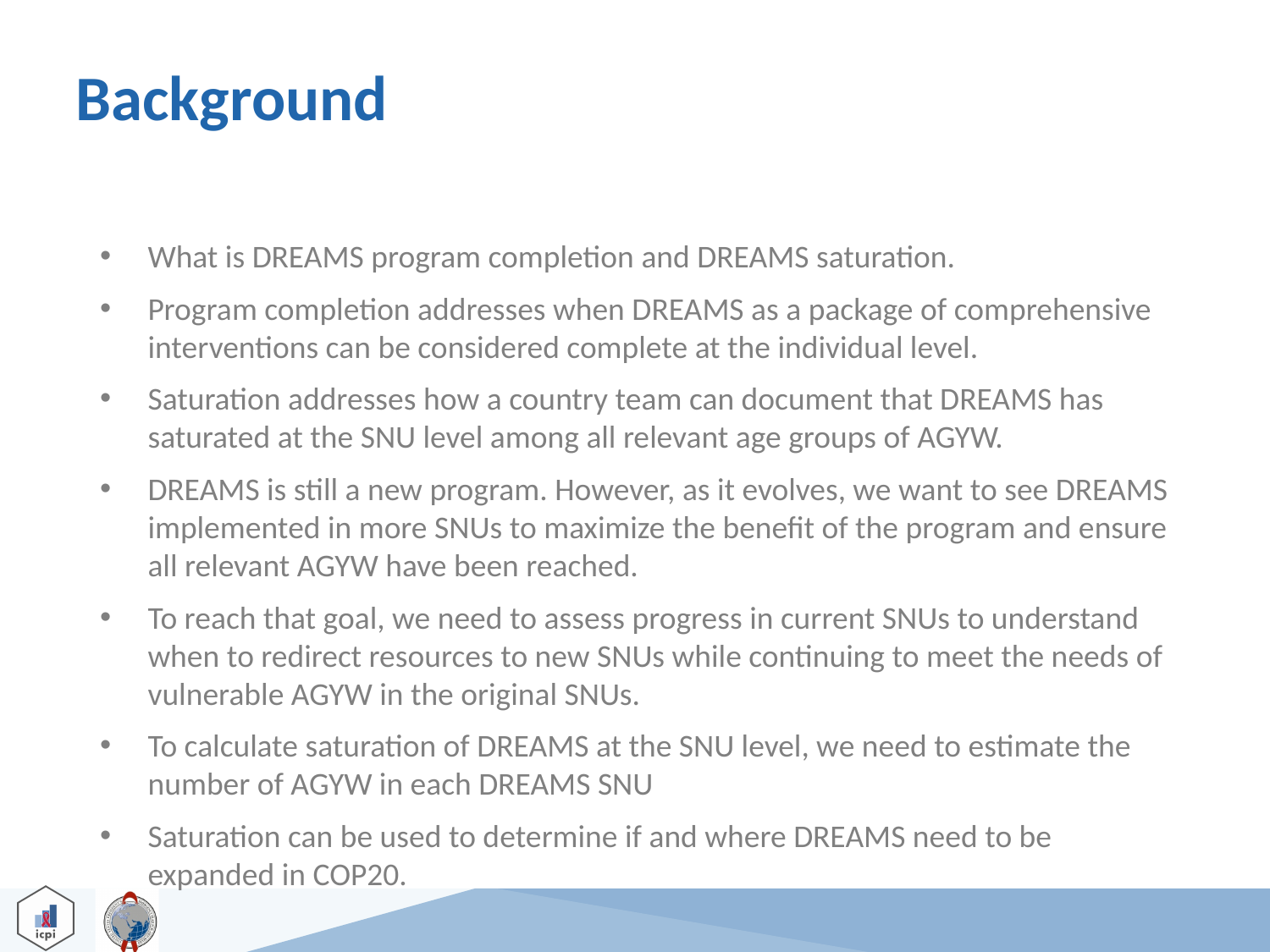

# Background
What is DREAMS program completion and DREAMS saturation.
Program completion addresses when DREAMS as a package of comprehensive interventions can be considered complete at the individual level.
Saturation addresses how a country team can document that DREAMS has saturated at the SNU level among all relevant age groups of AGYW.
DREAMS is still a new program. However, as it evolves, we want to see DREAMS implemented in more SNUs to maximize the benefit of the program and ensure all relevant AGYW have been reached.
To reach that goal, we need to assess progress in current SNUs to understand when to redirect resources to new SNUs while continuing to meet the needs of vulnerable AGYW in the original SNUs.
To calculate saturation of DREAMS at the SNU level, we need to estimate the number of AGYW in each DREAMS SNU
Saturation can be used to determine if and where DREAMS need to be expanded in COP20.